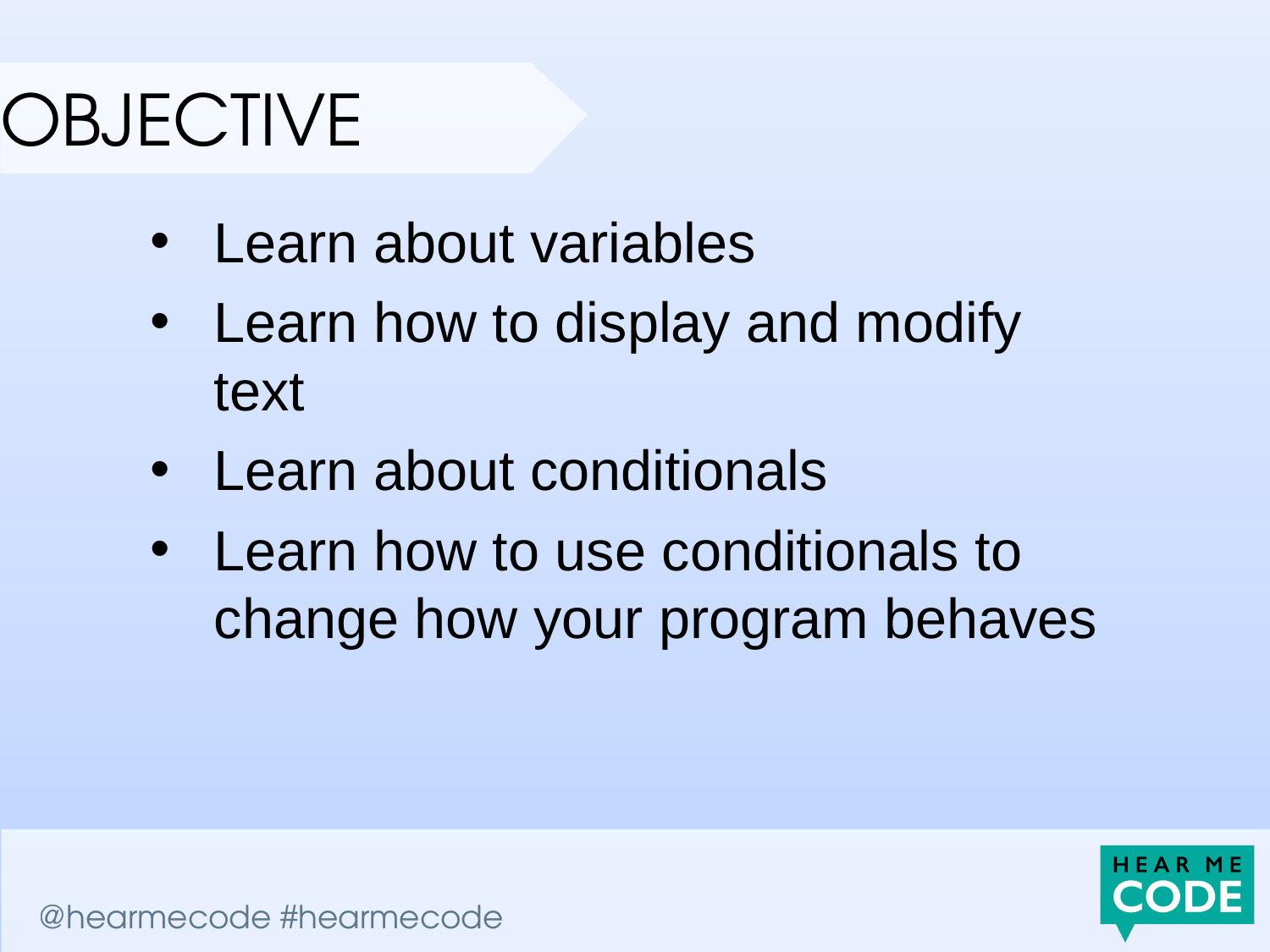

Learn about variables
Learn how to display and modify text
Learn about conditionals
Learn how to use conditionals to change how your program behaves
2